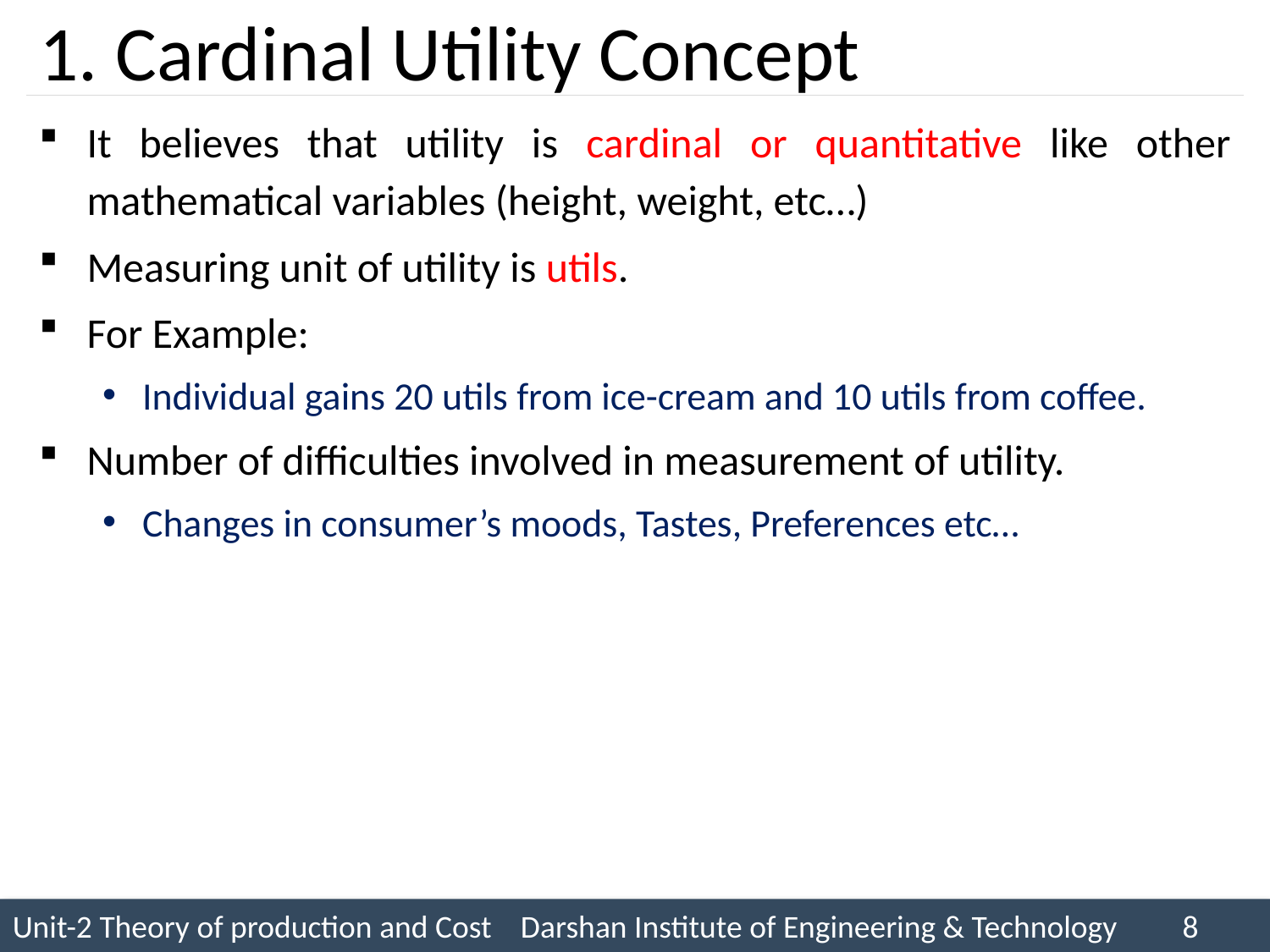

# 1. Cardinal Utility Concept
It believes that utility is cardinal or quantitative like other mathematical variables (height, weight, etc…)
Measuring unit of utility is utils.
For Example:
Individual gains 20 utils from ice-cream and 10 utils from coffee.
Number of difficulties involved in measurement of utility.
Changes in consumer’s moods, Tastes, Preferences etc…